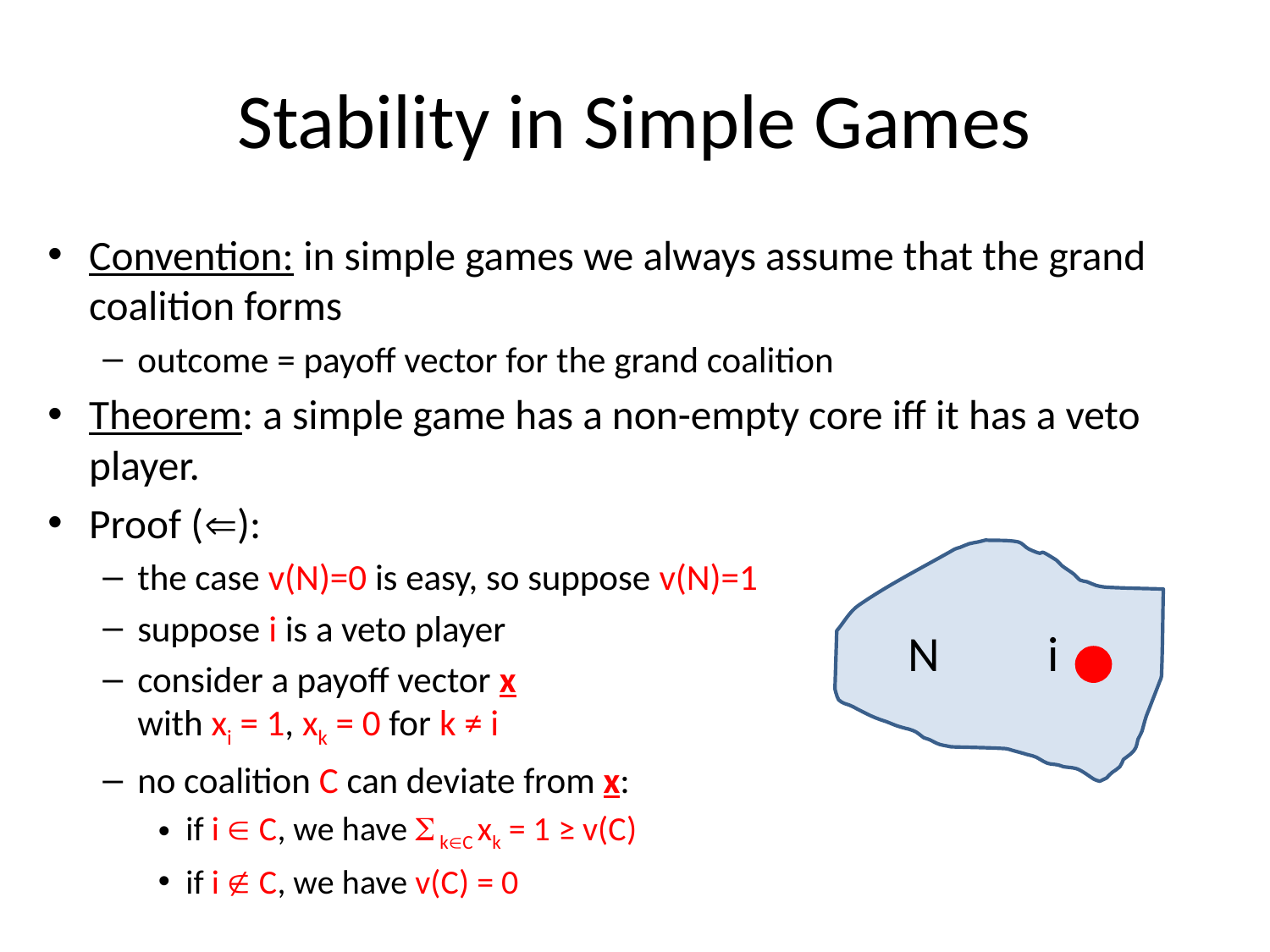

# Stability in Simple Games
Convention: in simple games we always assume that the grand coalition forms
outcome = payoff vector for the grand coalition
Theorem: a simple game has a non-empty core iff it has a veto player.
Proof (⇐):
the case v(N)=0 is easy, so suppose v(N)=1
suppose i is a veto player
consider a payoff vector x
with xi = 1, xk = 0 for k ≠ i
no coalition C can deviate from x:
if i ∈ C, we have Σ k∈C xk = 1 ≥ v(C)
if i ∉ C, we have v(C) = 0

N
i